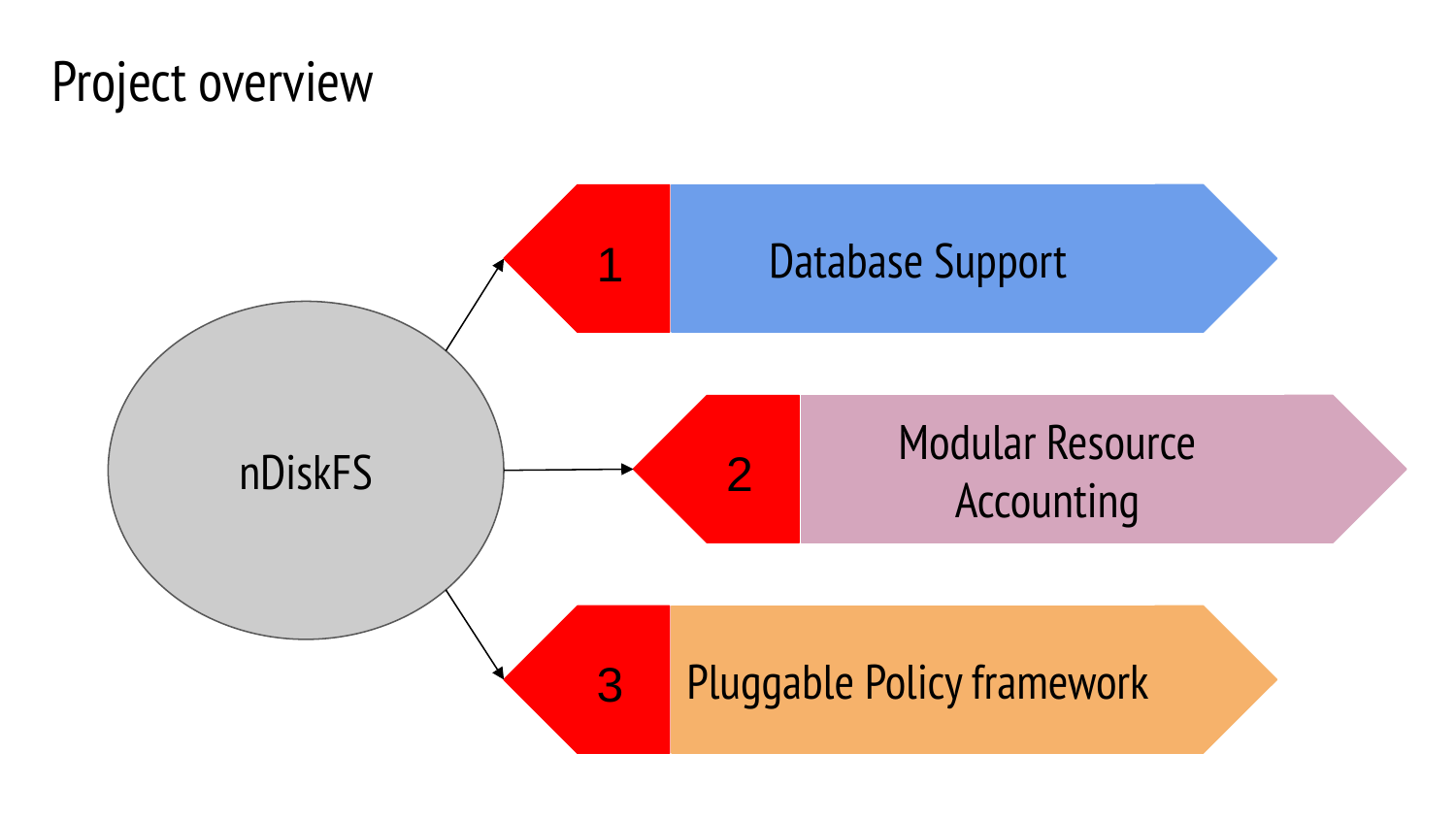

# Project overview

Database Support

1
nDiskFS

Modular Resource Accounting

2

Pluggable Policy framework

3